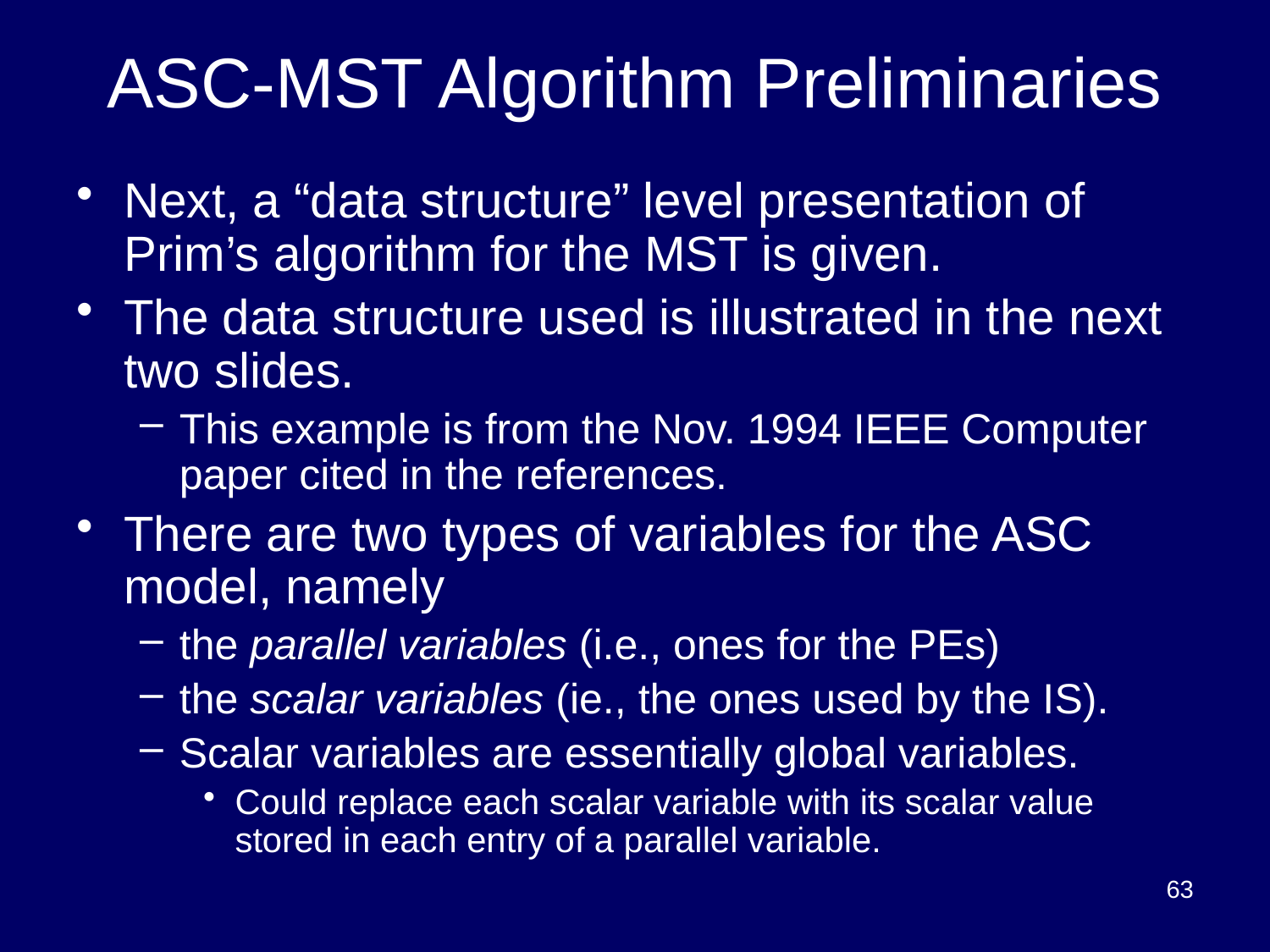

# ASC-MST Algorithm Preliminaries
Next, a “data structure” level presentation of Prim’s algorithm for the MST is given.
The data structure used is illustrated in the next two slides.
This example is from the Nov. 1994 IEEE Computer paper cited in the references.
There are two types of variables for the ASC model, namely
the parallel variables (i.e., ones for the PEs)
the scalar variables (ie., the ones used by the IS).
Scalar variables are essentially global variables.
Could replace each scalar variable with its scalar value stored in each entry of a parallel variable.

63